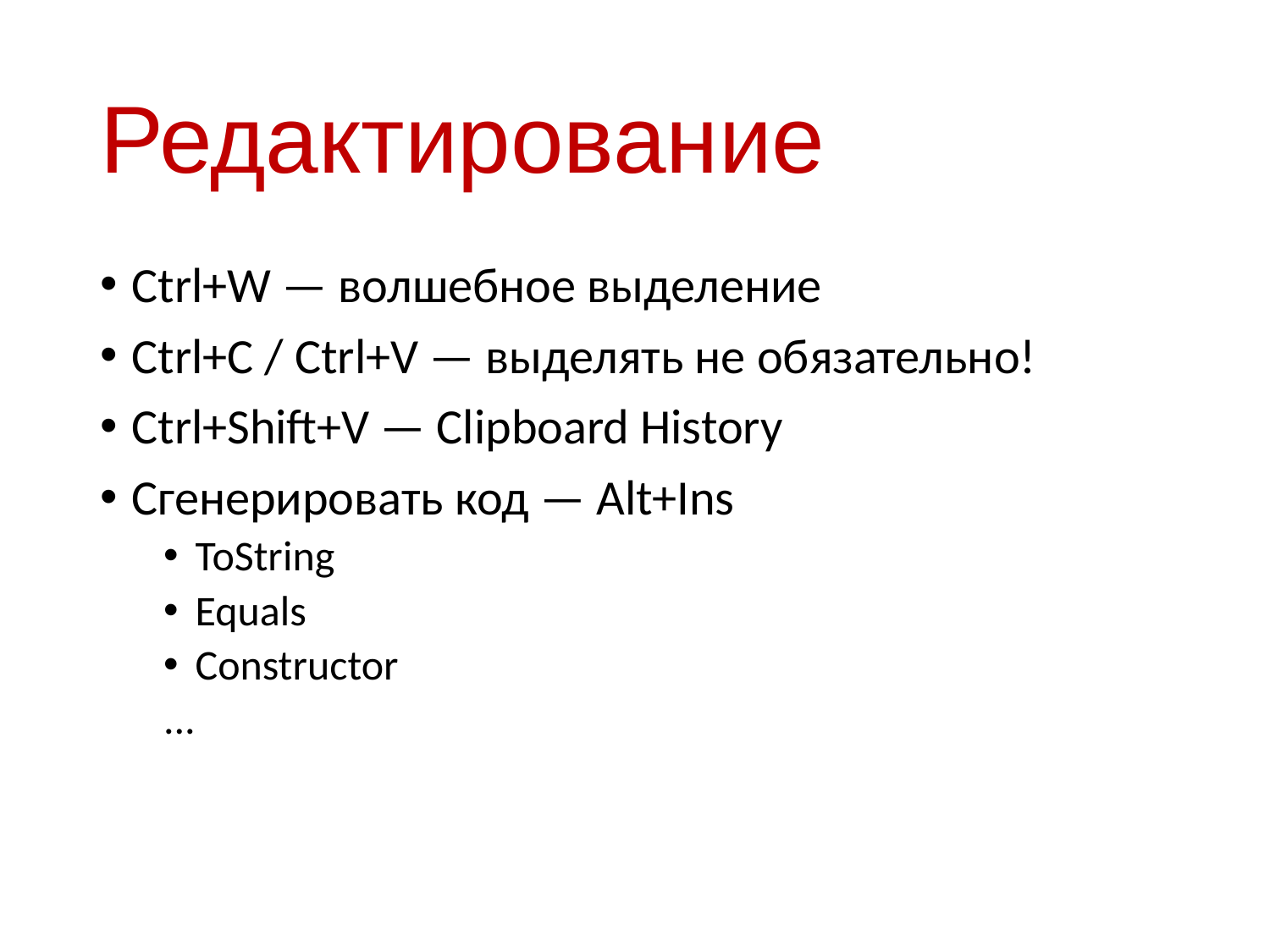

# Редактирование
Ctrl+W — волшебное выделение
Ctrl+C / Ctrl+V — выделять не обязательно!
Ctrl+Shift+V — Clipboard History
Сгенерировать код — Alt+Ins
ToString
Equals
Constructor
...